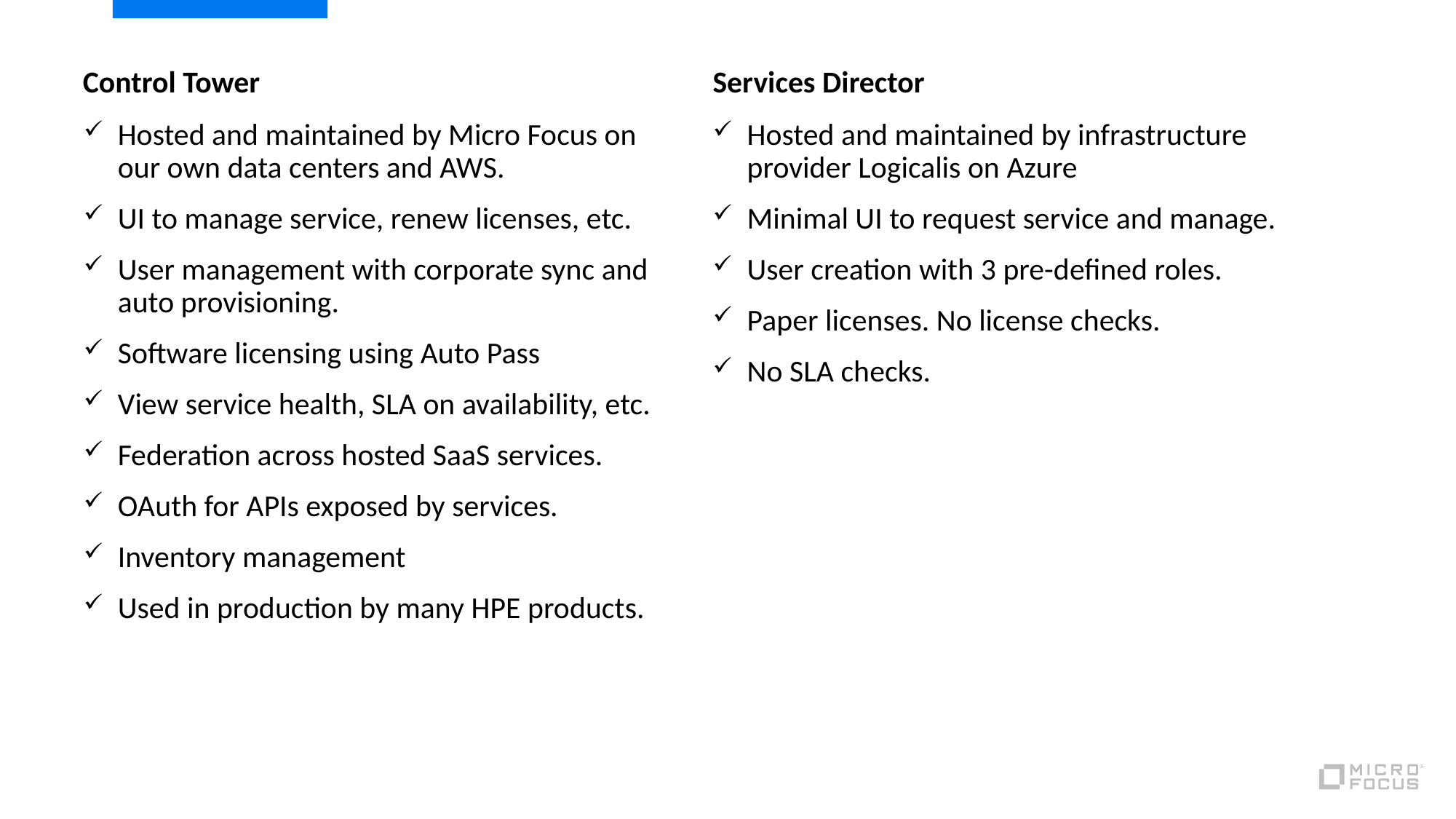

Services Director
Control Tower
Hosted and maintained by Micro Focus on our own data centers and AWS.
UI to manage service, renew licenses, etc.
User management with corporate sync and auto provisioning.
Software licensing using Auto Pass
View service health, SLA on availability, etc.
Federation across hosted SaaS services.
OAuth for APIs exposed by services.
Inventory management
Used in production by many HPE products.
Hosted and maintained by infrastructure provider Logicalis on Azure
Minimal UI to request service and manage.
User creation with 3 pre-defined roles.
Paper licenses. No license checks.
No SLA checks.